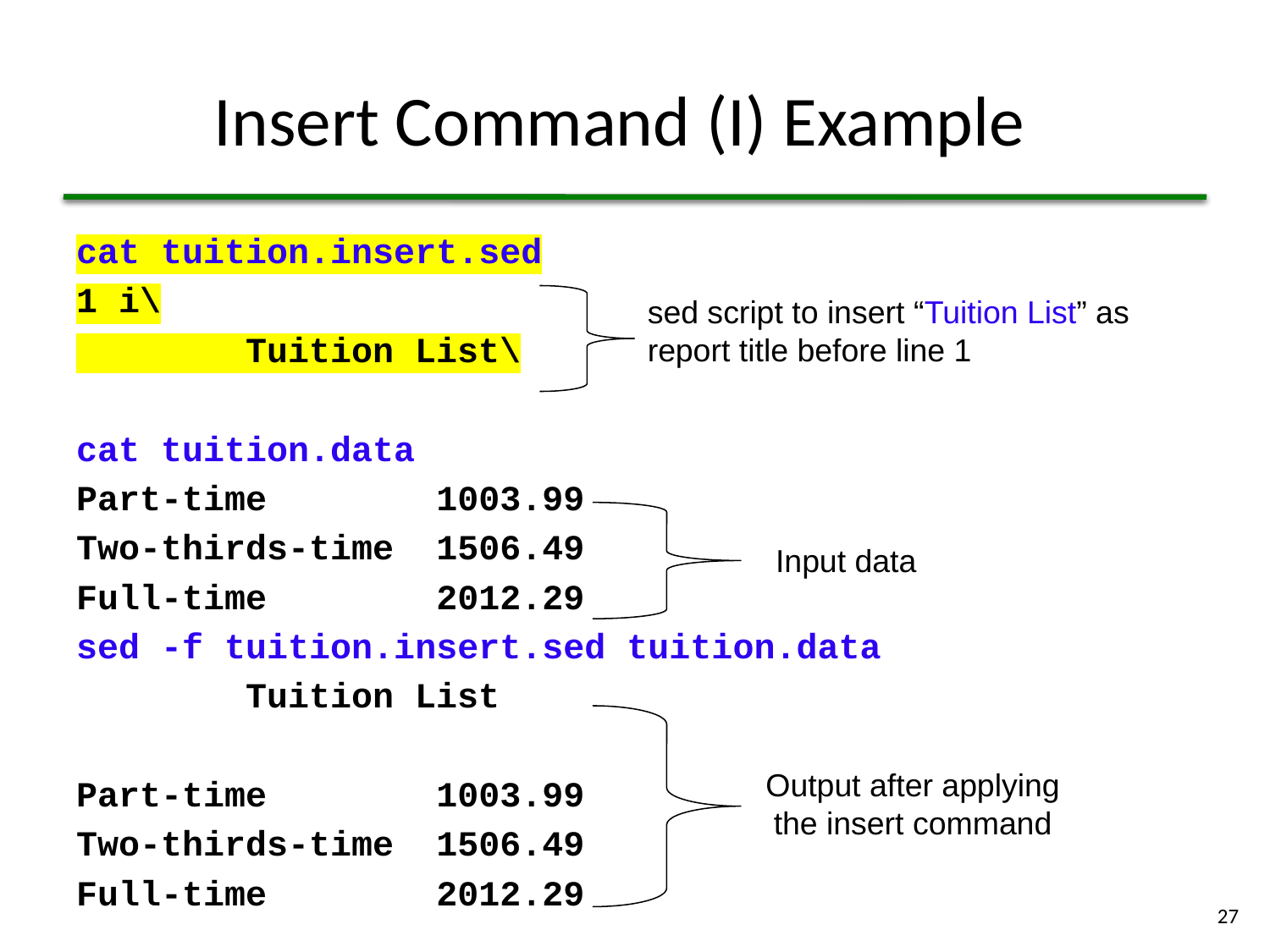

# Insert Command (I) Example
cat tuition.insert.sed
1 i\
        Tuition List\

cat tuition.data
Part-time        1003.99
Two-thirds-time  1506.49
Full-time        2012.29
sed -f tuition.insert.sed tuition.data
        Tuition List

Part-time        1003.99
Two-thirds-time  1506.49
Full-time        2012.29

sed script to insert “Tuition List” as report title before line 1

Input data

Output after applying
the insert command
27